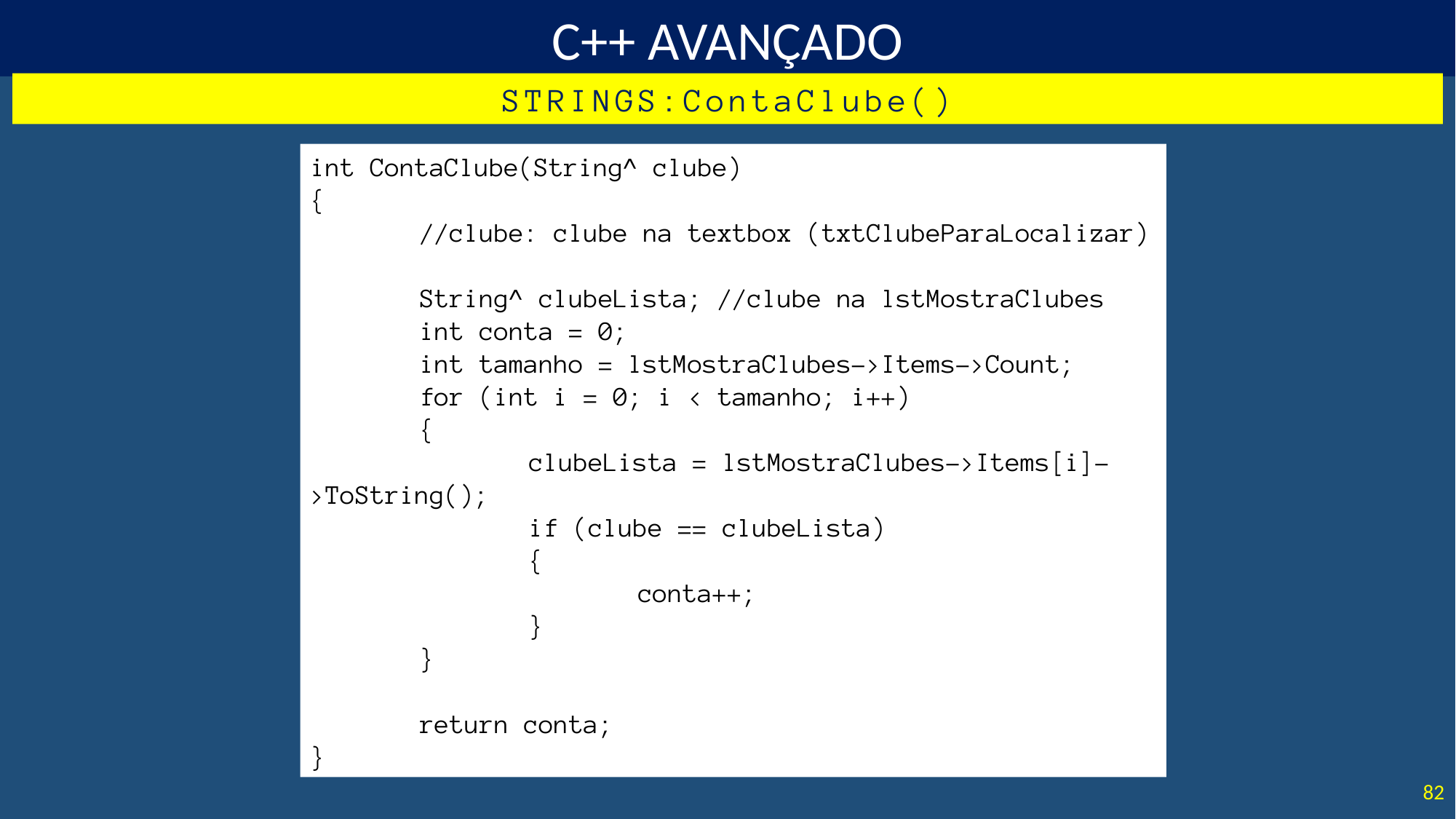

STRINGS:ContaClube()
int ContaClube(String^ clube)
{
	//clube: clube na textbox (txtClubeParaLocalizar)

	String^ clubeLista; //clube na lstMostraClubes
	int conta = 0;
	int tamanho = lstMostraClubes->Items->Count;
	for (int i = 0; i < tamanho; i++)
	{
		clubeLista = lstMostraClubes->Items[i]->ToString();
		if (clube == clubeLista)
		{
			conta++;
		}
	}

	return conta;
}